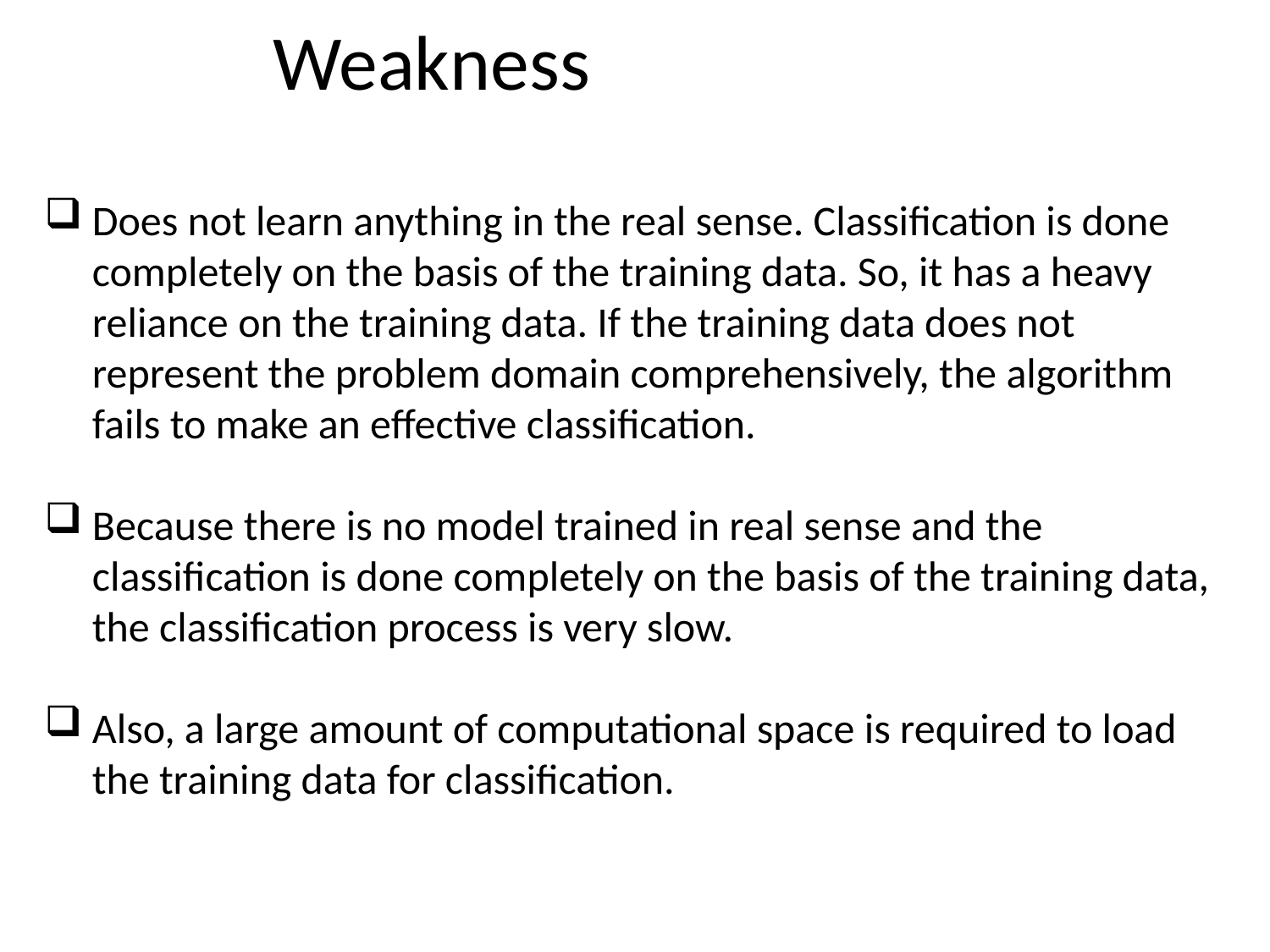

# Weakness
Does not learn anything in the real sense. Classification is done completely on the basis of the training data. So, it has a heavy reliance on the training data. If the training data does not represent the problem domain comprehensively, the algorithm fails to make an effective classification.

Because there is no model trained in real sense and the classification is done completely on the basis of the training data, the classification process is very slow.

Also, a large amount of computational space is required to load the training data for classification.